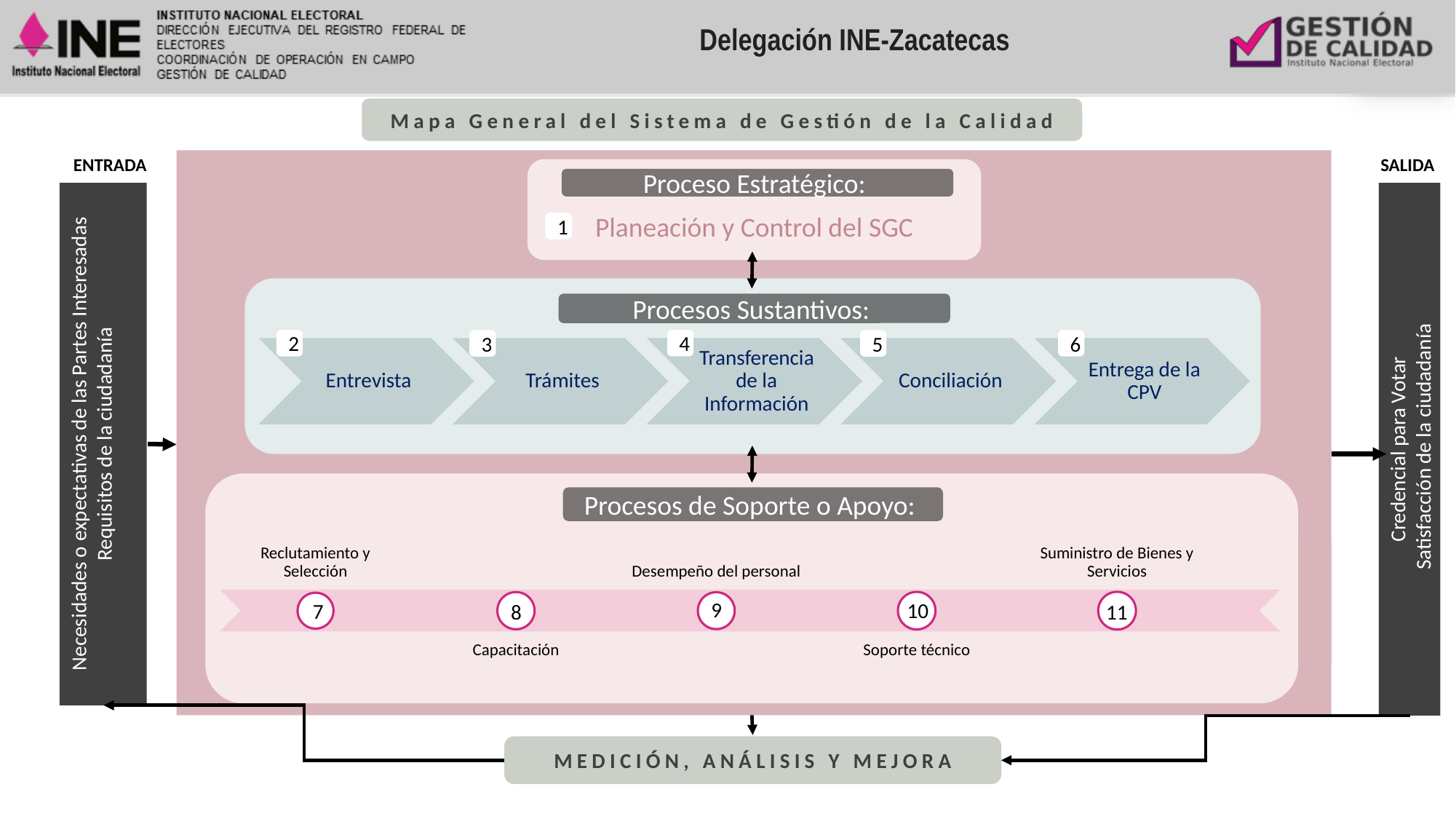

Delegación INE-Zacatecas
Mapa General del Sistema de Gestión de la Calidad
ENTRADA
SALIDA

Planeación y Control del SGC
Proceso Estratégico:

Procesos Sustantivos:
Entrevista
Trámites
Transferencia de la Información
Conciliación
Entrega de la CPV
Necesidades o expectativas de las Partes Interesadas Requisitos de la ciudadanía

Credencial para Votar
 Satisfacción de la ciudadanía

Procesos de Soporte o Apoyo:
Reclutamiento y Selección
Capacitación
Desempeño del personal
Soporte técnico
Suministro de Bienes y Servicios

10
12
11
7
9
8
MEDICIÓN, ANÁLISIS Y MEJORA
1
4
2
6
3
5
9
10
7
11
8